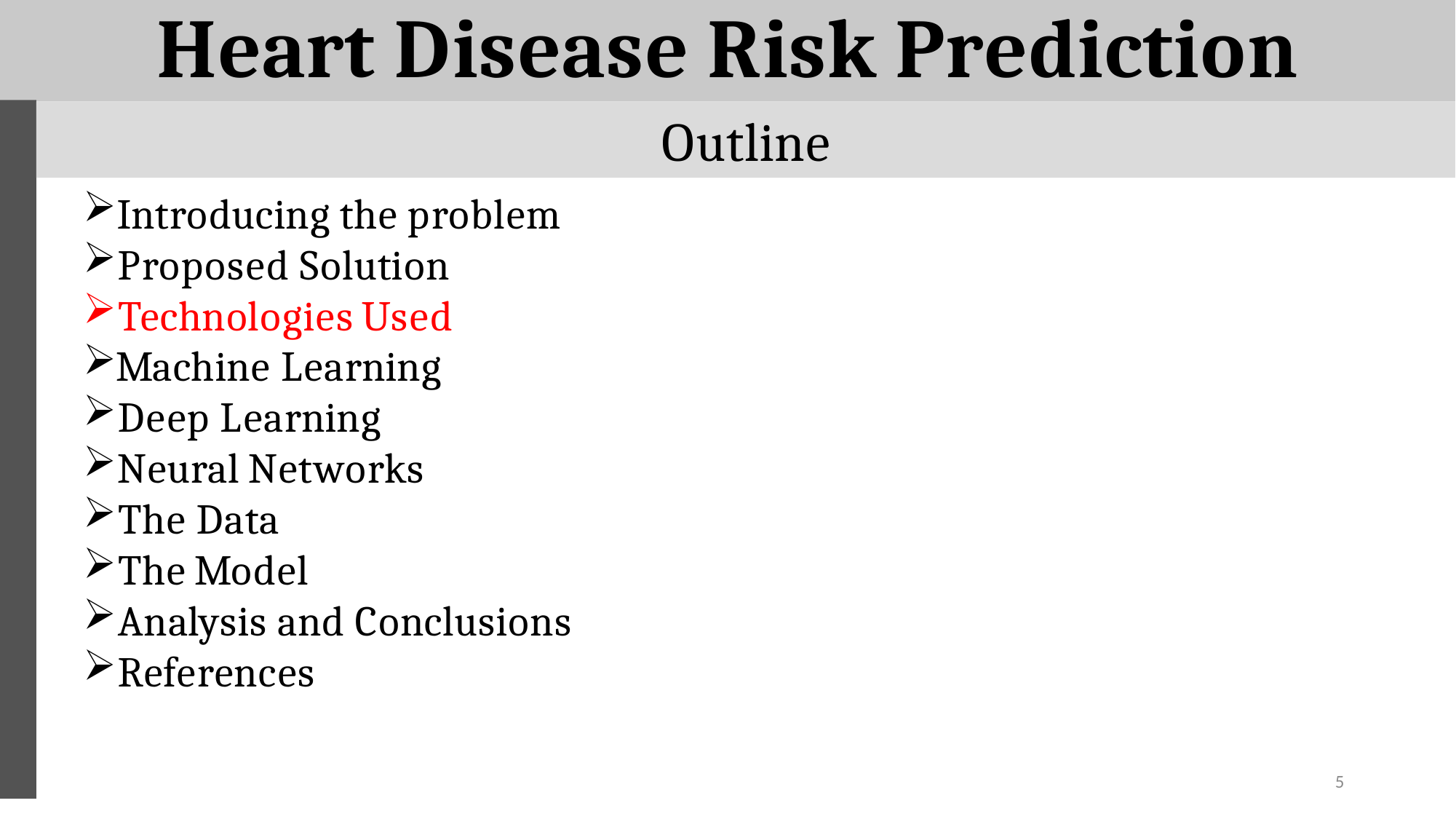

# Heart Disease Risk Prediction

Outline
Introducing the problem
Proposed Solution
Technologies Used
Machine Learning
Deep Learning
Neural Networks
The Data
The Model
Analysis and Conclusions
References
5